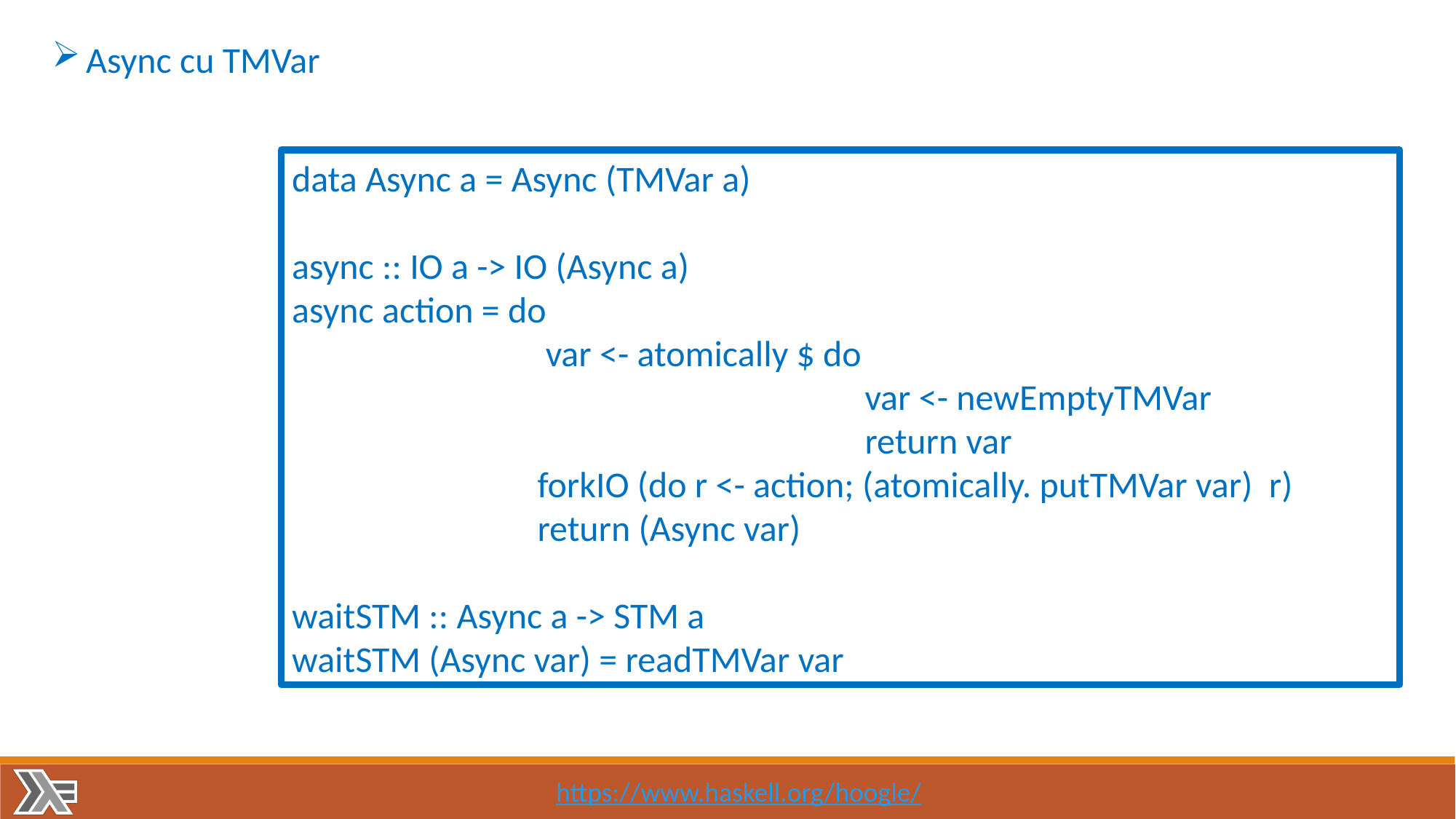

Async cu TMVar
data Async a = Async (TMVar a)

async :: IO a -> IO (Async a)
async action = do
                               var <- atomically $ do
                                                                      var <- newEmptyTMVar
                                                                      return var
                              forkIO (do r <- action; (atomically. putTMVar var)  r)
                              return (Async var)

waitSTM :: Async a -> STM a
waitSTM (Async var) = readTMVar var